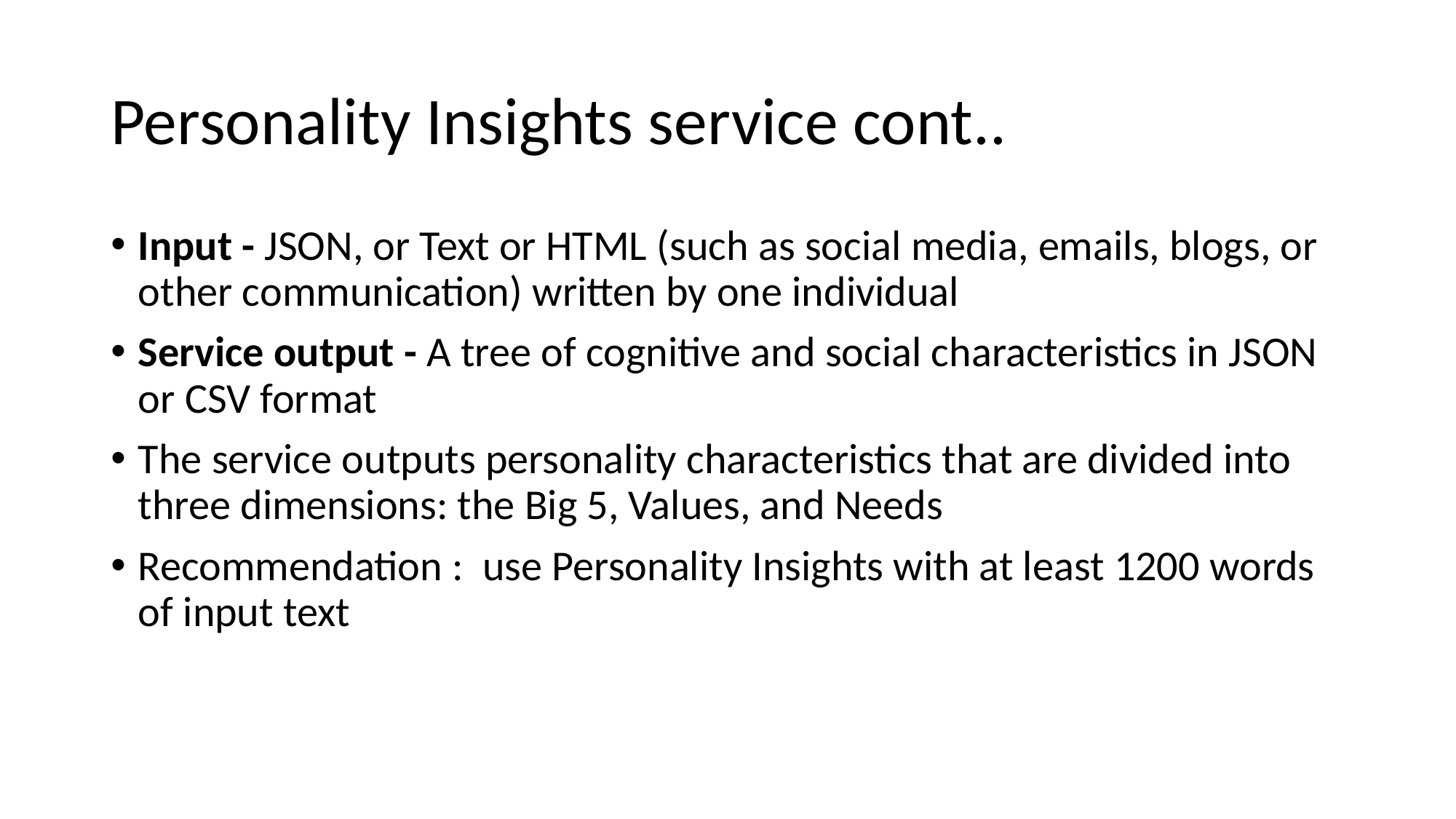

# Personality Insights service cont..
Input - JSON, or Text or HTML (such as social media, emails, blogs, or other communication) written by one individual
Service output - A tree of cognitive and social characteristics in JSON or CSV format
The service outputs personality characteristics that are divided into three dimensions: the Big 5, Values, and Needs
Recommendation :  use Personality Insights with at least 1200 words of input text